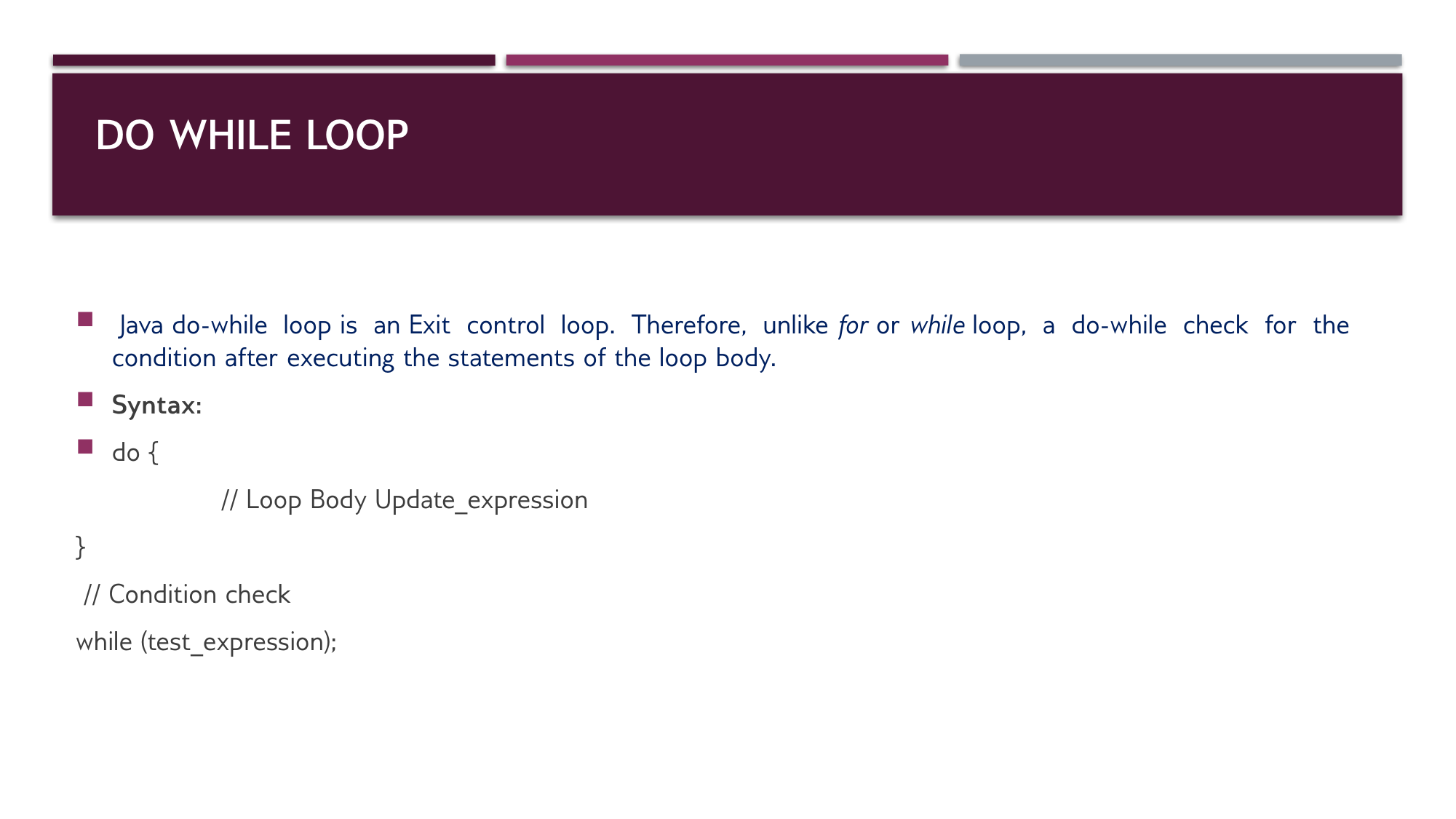

# Do While Loop
 Java do-while loop is an Exit control loop. Therefore, unlike for or while loop, a do-while check for the condition after executing the statements of the loop body.
Syntax:
do {
		// Loop Body Update_expression
}
 // Condition check
while (test_expression);